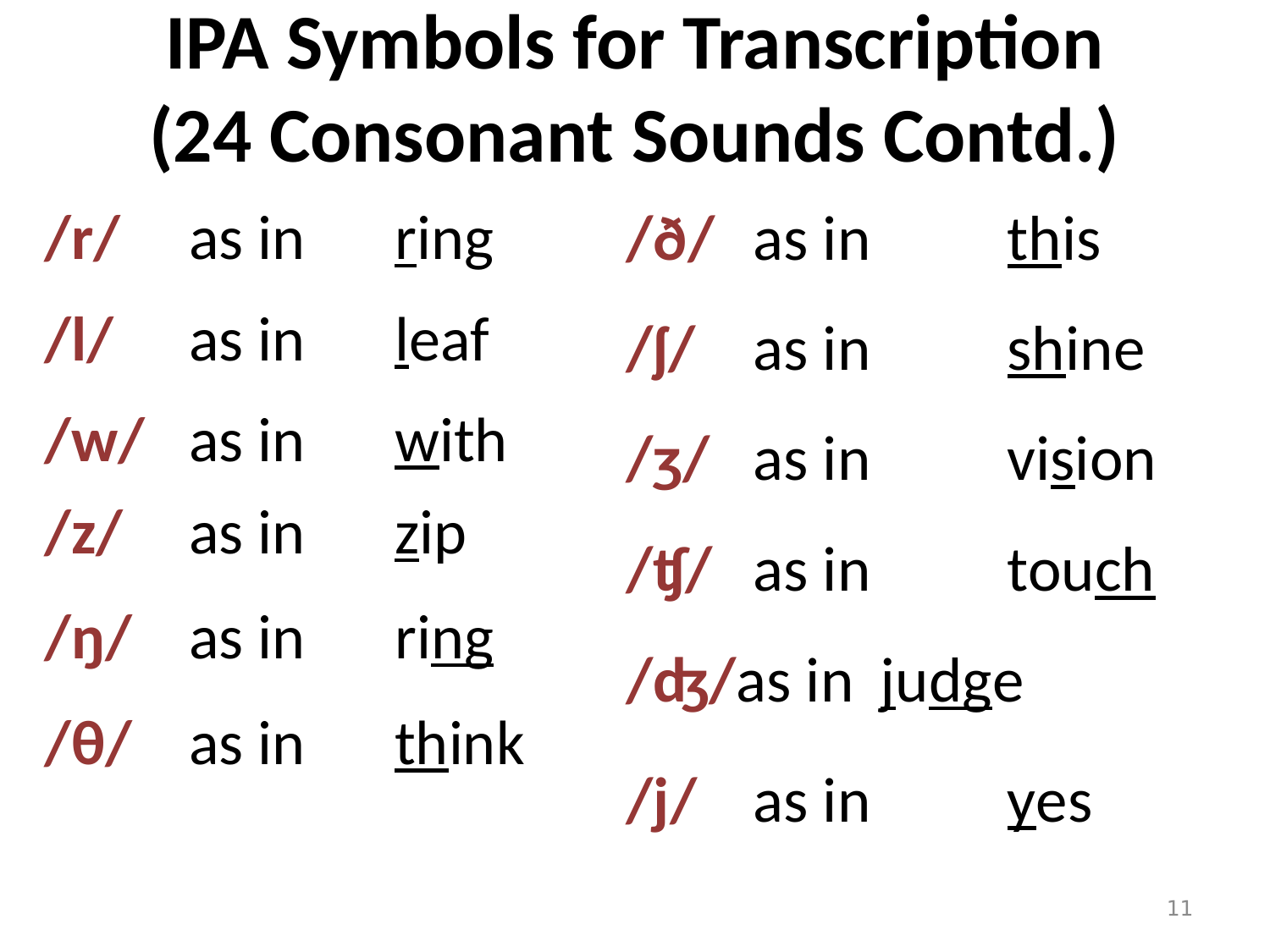

IPA Symbols for Transcription
(24 Consonant Sounds Contd.)
/r/	as in 	ring
/l/	as in 	leaf
/w/	as in 	with
/z/ 	as in 	zip
/ŋ/	as in 	ring
/θ/ 	as in 	think
/ð/ 	as in 	this
/ʃ/	as in 	shine
/ʒ/ 	as in 	vision
/ʧ/	as in 	touch
/ʤ/as in 	judge
/j/ 	as in 	yes
11